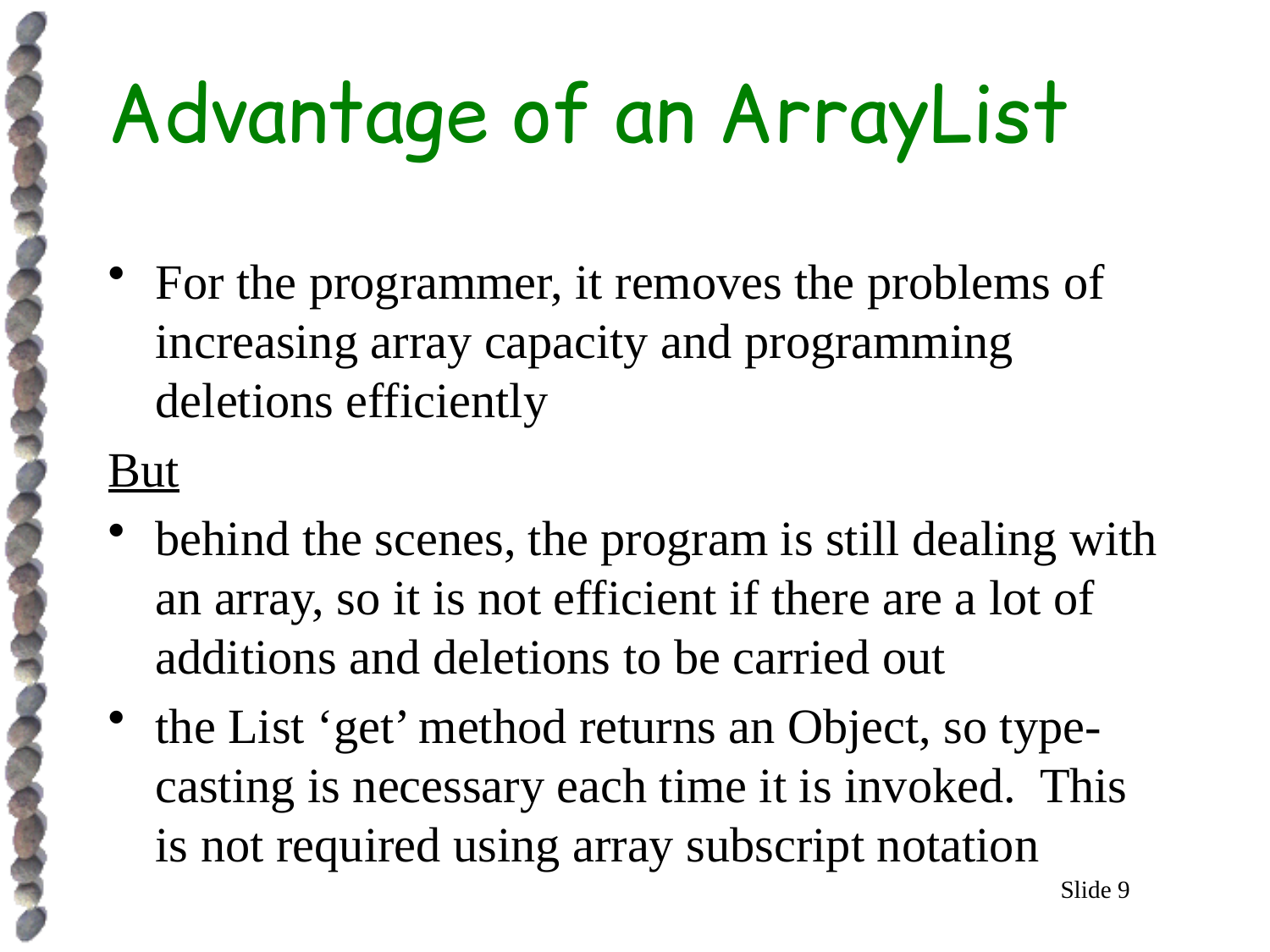

# Advantage of an ArrayList
For the programmer, it removes the problems of increasing array capacity and programming deletions efficiently
But
behind the scenes, the program is still dealing with an array, so it is not efficient if there are a lot of additions and deletions to be carried out
the List ‘get’ method returns an Object, so type-casting is necessary each time it is invoked.  This is not required using array subscript notation
Slide 9